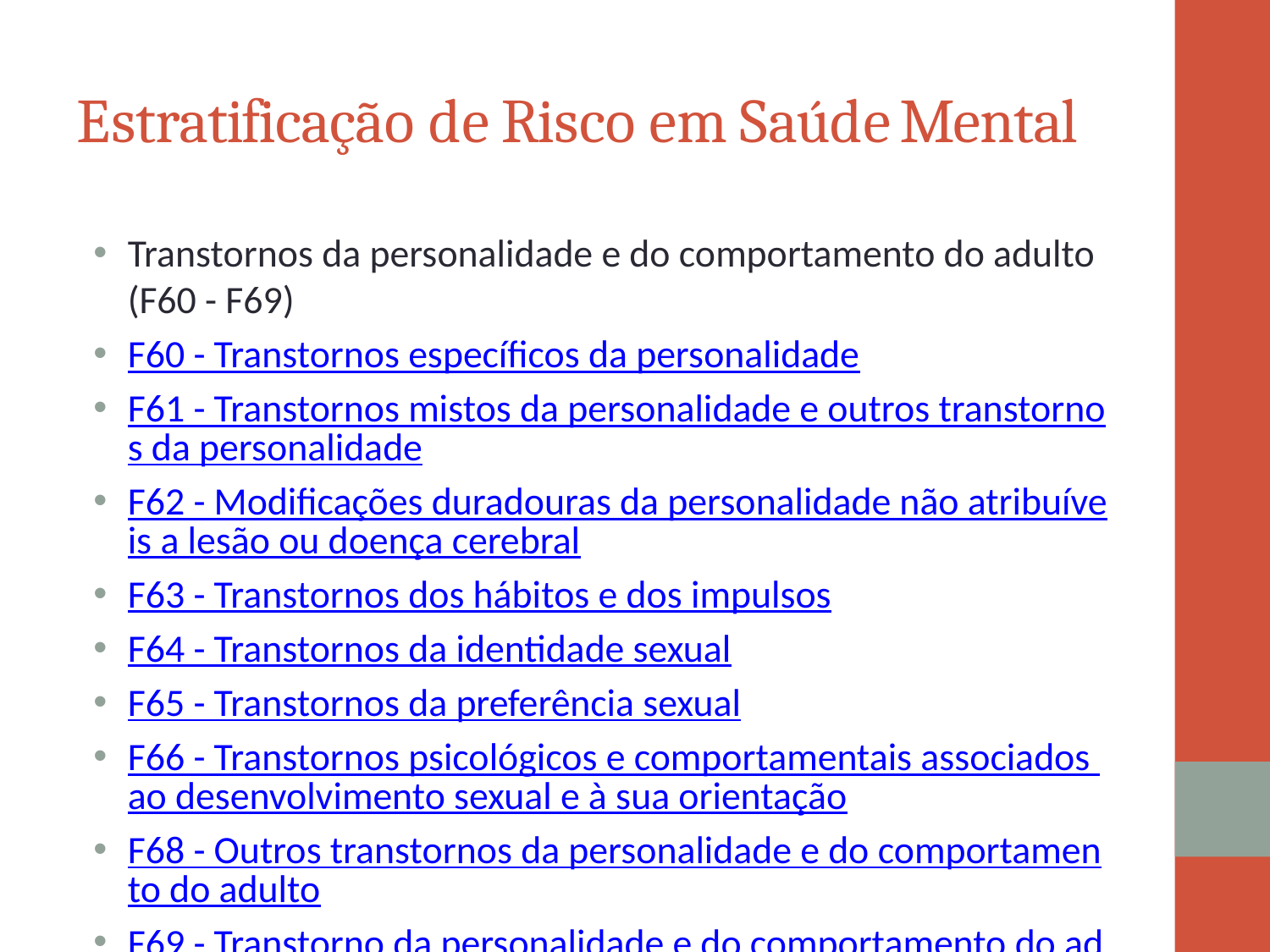

# Estratificação de Risco em Saúde Mental
Transtornos da personalidade e do comportamento do adulto (F60 - F69)
F60 - Transtornos específicos da personalidade
F61 - Transtornos mistos da personalidade e outros transtornos da personalidade
F62 - Modificações duradouras da personalidade não atribuíveis a lesão ou doença cerebral
F63 - Transtornos dos hábitos e dos impulsos
F64 - Transtornos da identidade sexual
F65 - Transtornos da preferência sexual
F66 - Transtornos psicológicos e comportamentais associados ao desenvolvimento sexual e à sua orientação
F68 - Outros transtornos da personalidade e do comportamento do adulto
F69 - Transtorno da personalidade e do comportamento do adulto, não especificado